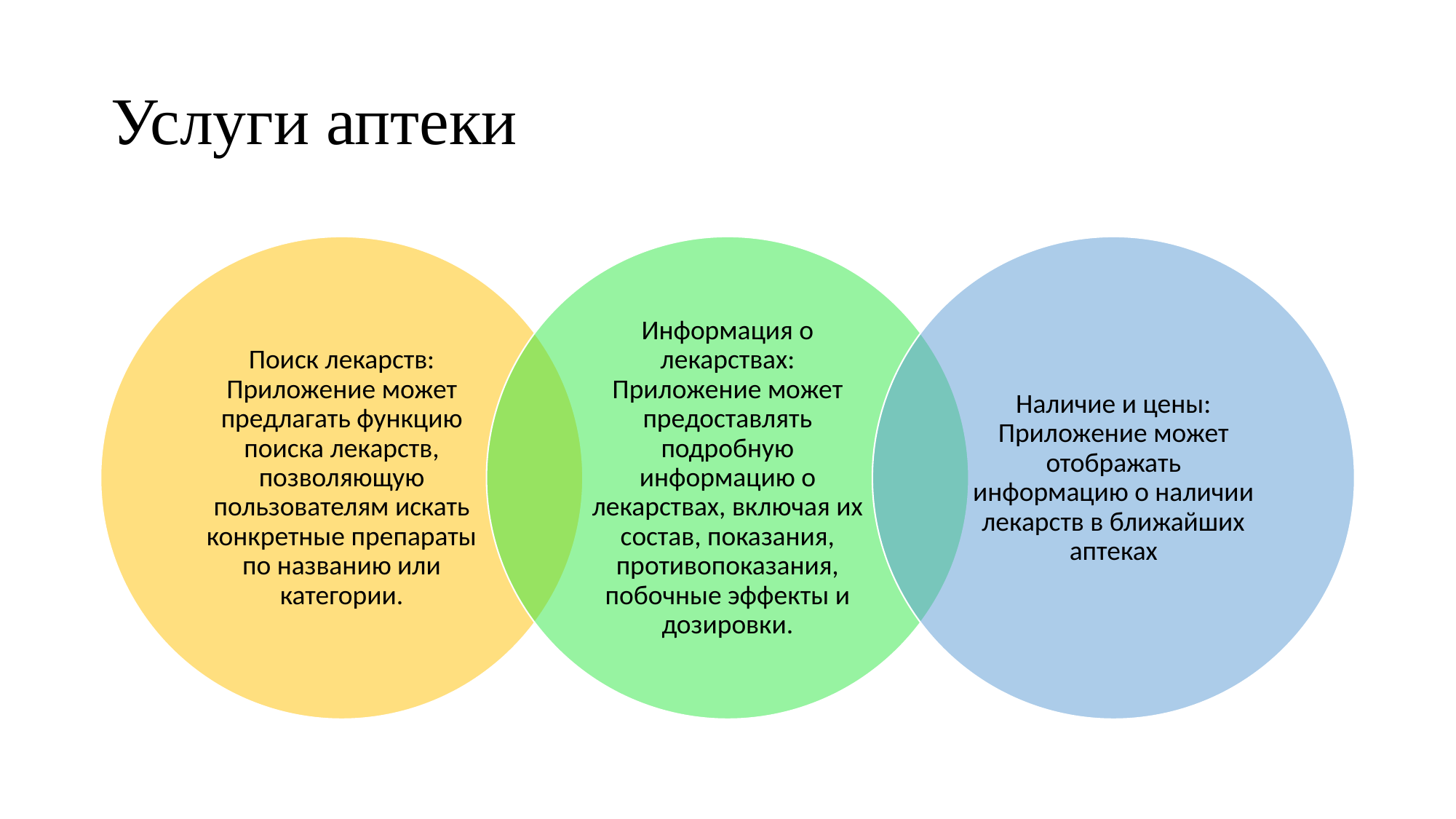

# Услуги аптеки
Поиск лекарств: Приложение может предлагать функцию поиска лекарств, позволяющую пользователям искать конкретные препараты по названию или категории.
Информация о лекарствах: Приложение может предоставлять подробную информацию о лекарствах, включая их состав, показания, противопоказания, побочные эффекты и дозировки.
Наличие и цены: Приложение может отображать информацию о наличии лекарств в ближайших аптеках